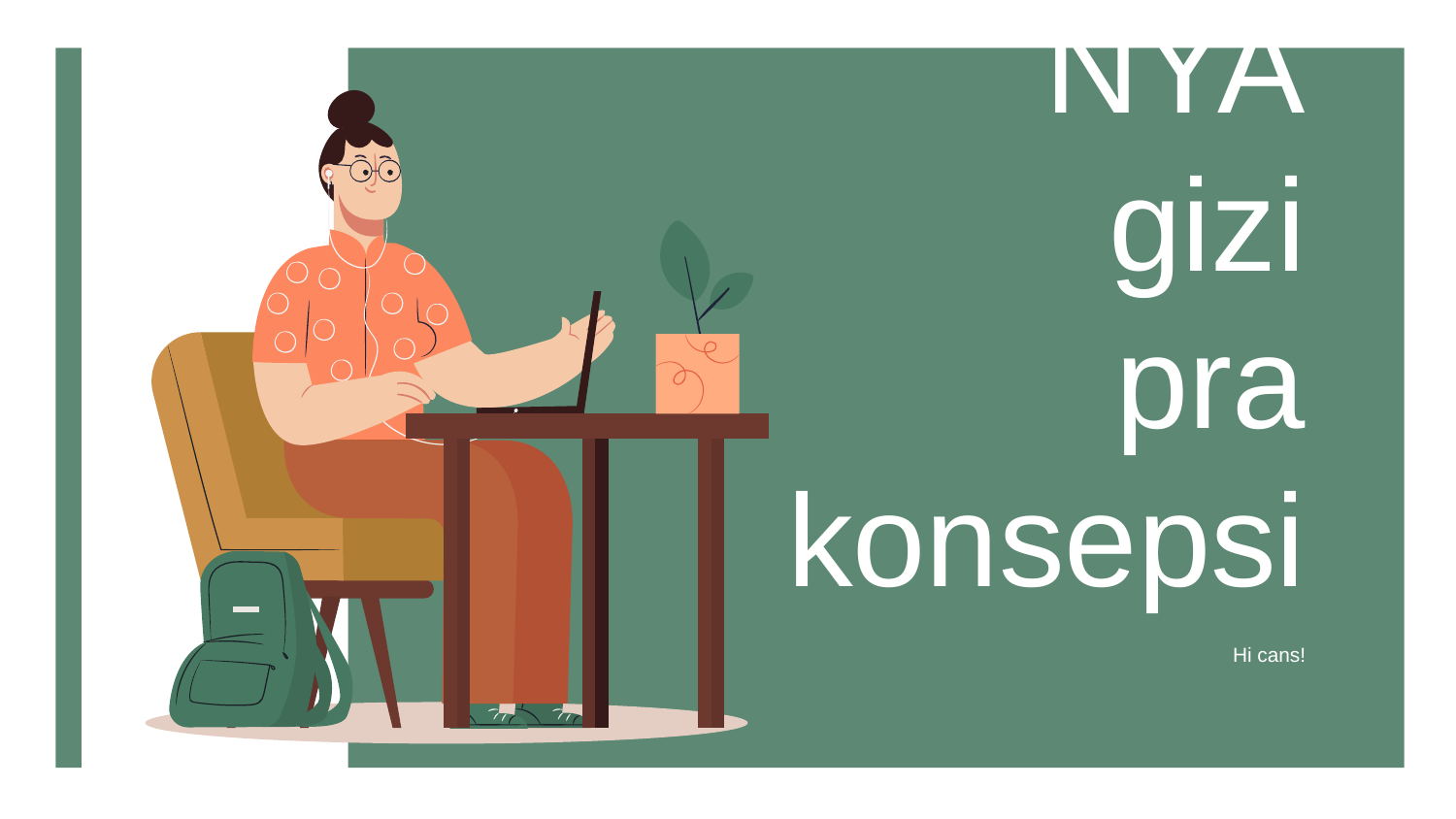

# PENTINGNYA gizi pra konsepsi
Hi cans!